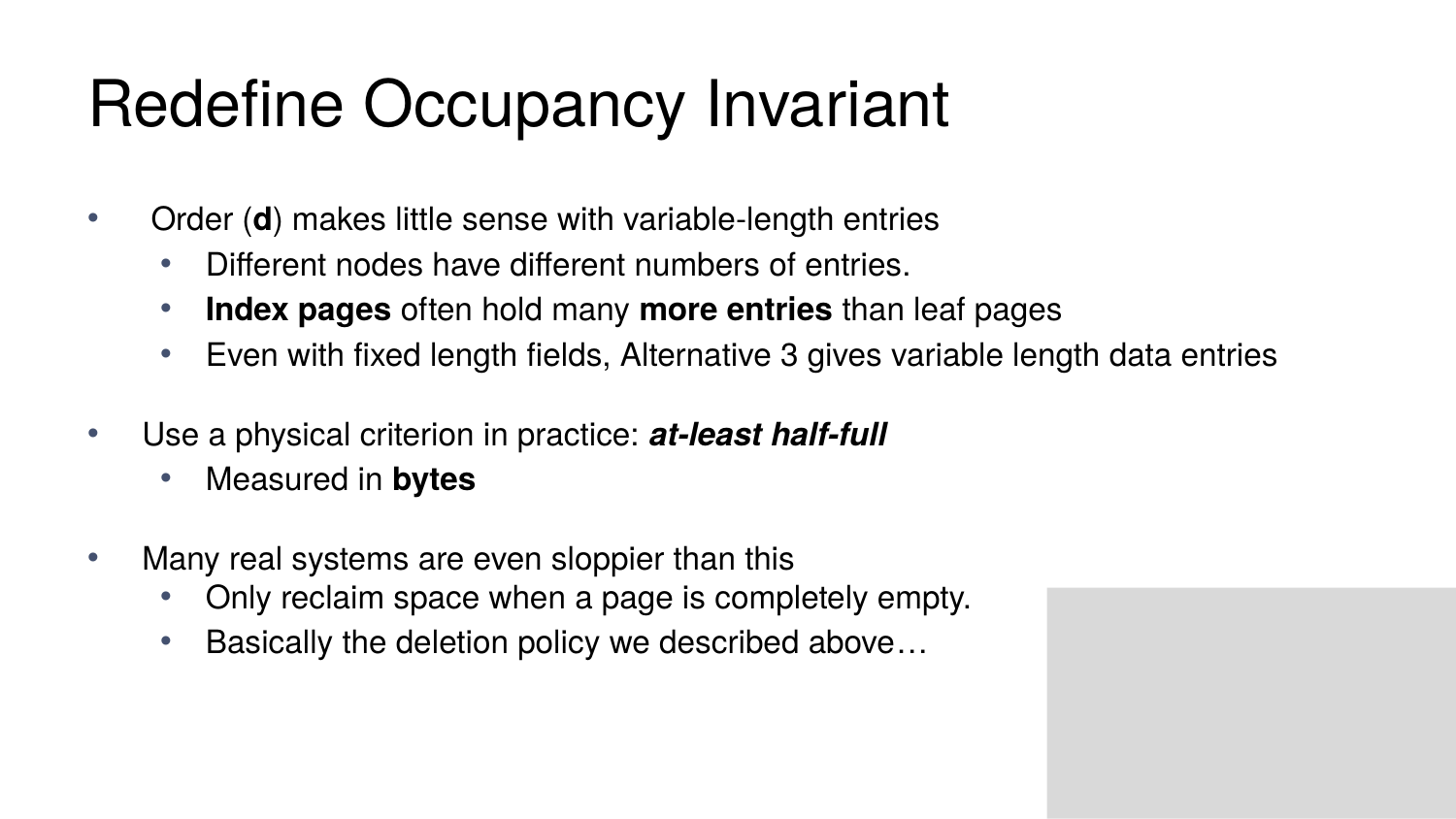

# Redefine Occupancy Invariant
 Order (d) makes little sense with variable-length entries
Different nodes have different numbers of entries.
Index pages often hold many more entries than leaf pages
Even with fixed length fields, Alternative 3 gives variable length data entries
Use a physical criterion in practice: at-least half-full
Measured in bytes
Many real systems are even sloppier than this
Only reclaim space when a page is completely empty.
Basically the deletion policy we described above…